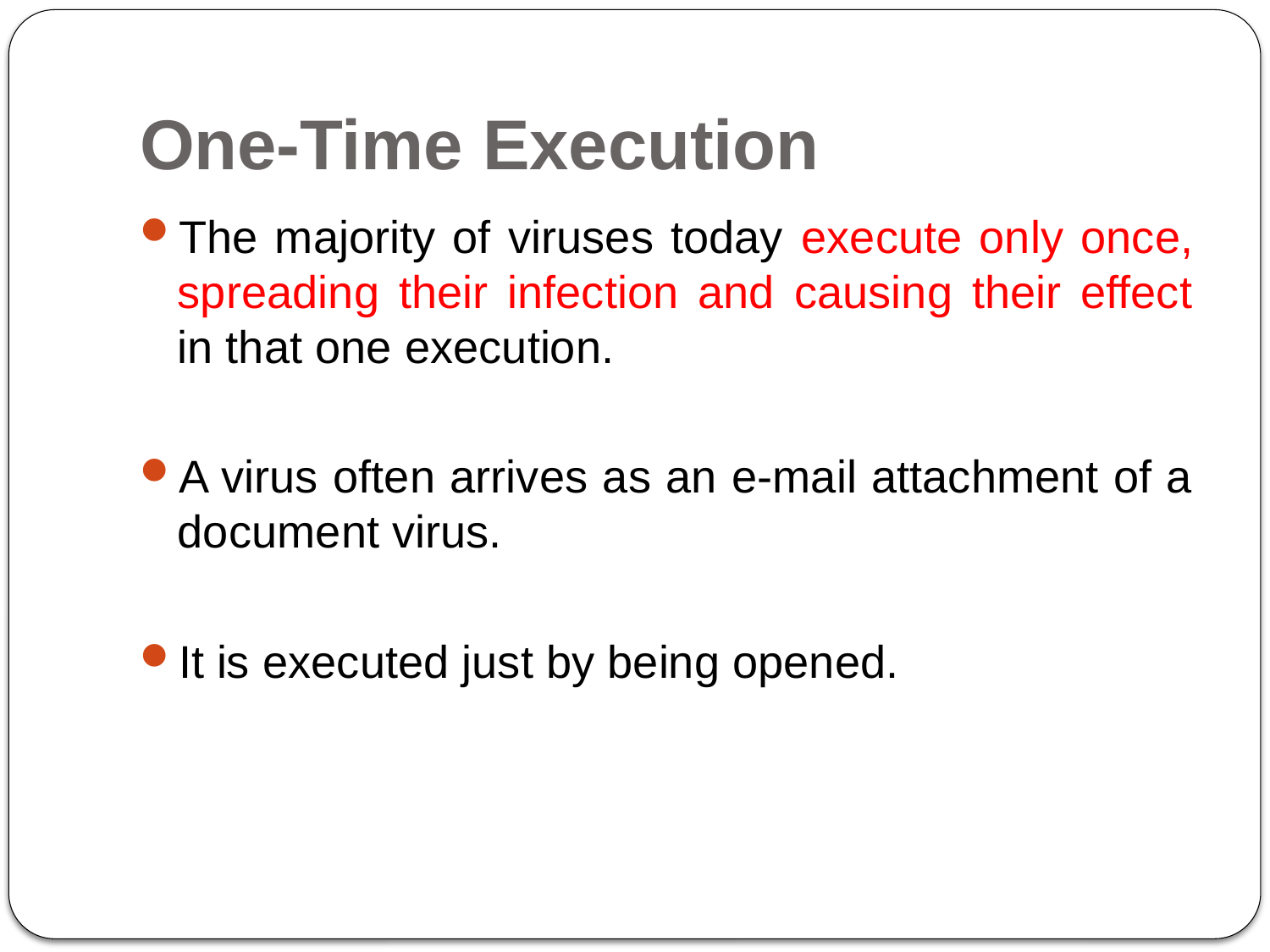

# One-Time Execution
The majority of viruses today execute only once, spreading their infection and causing their effect in that one execution.

A virus often arrives as an e-mail attachment of a document virus.

It is executed just by being opened.